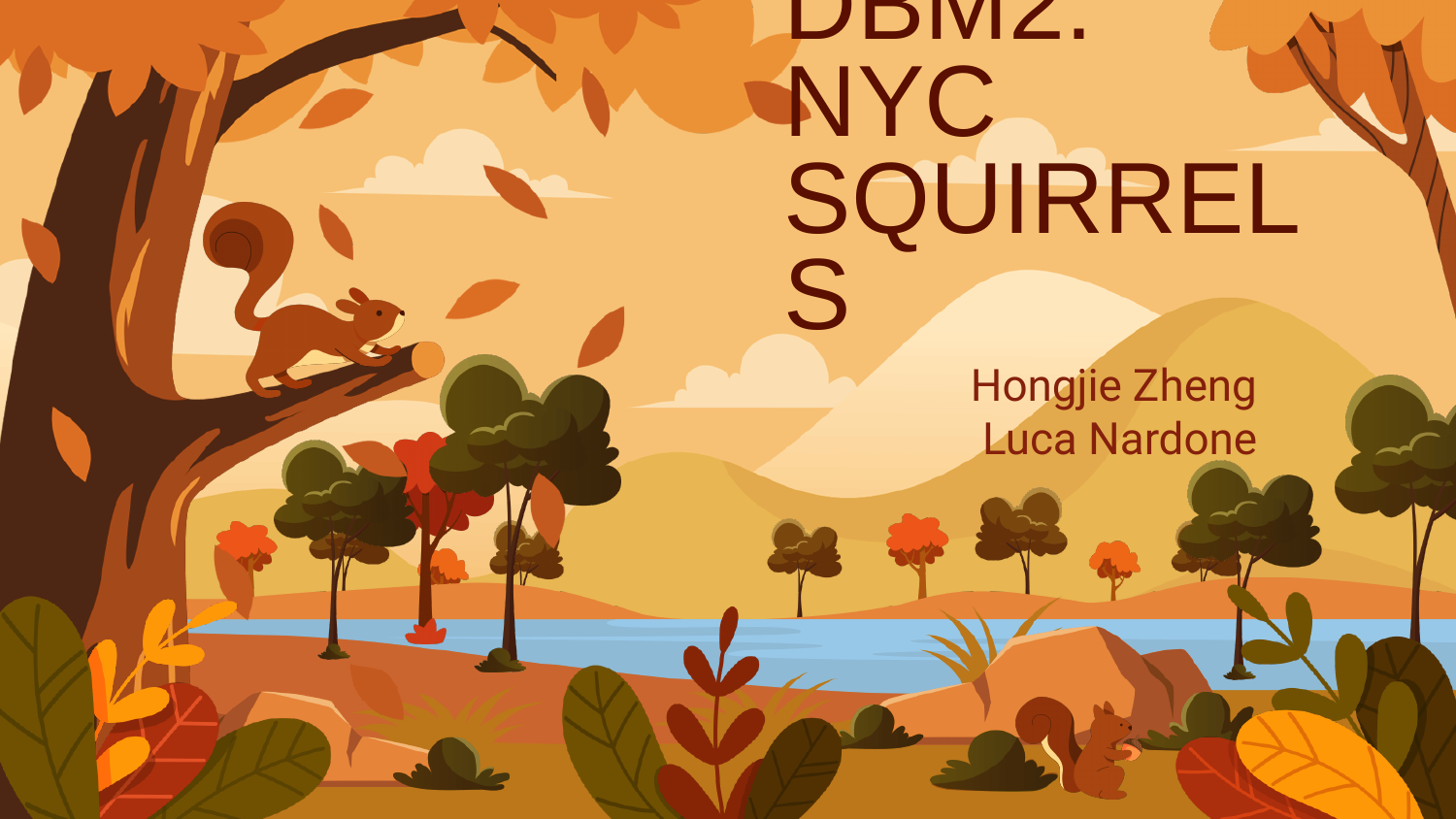

DBM2: NYC
SQUIRRELS
Hongjie Zheng
Luca Nardone